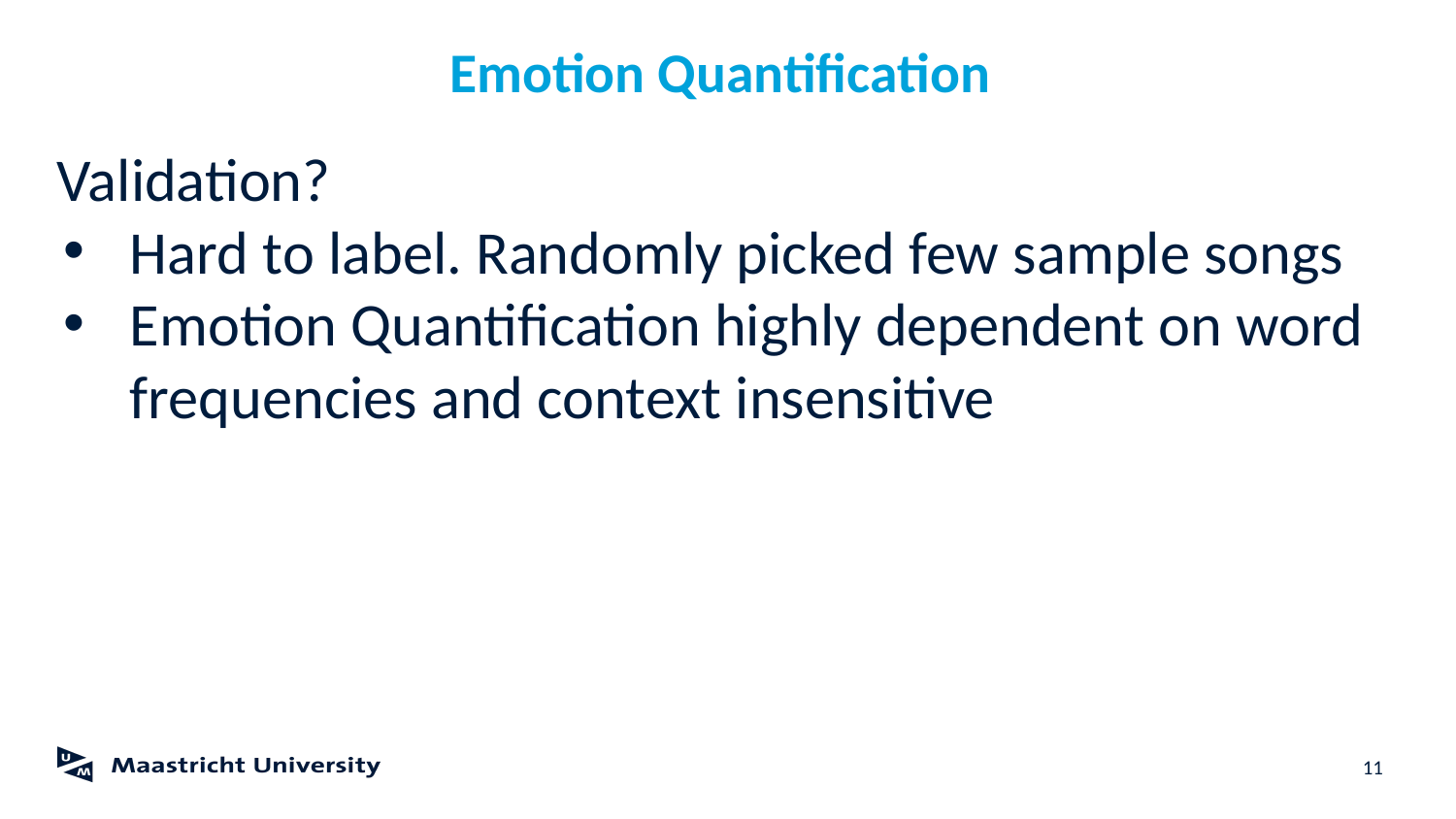

# Emotion Quantification
Validation?
Hard to label. Randomly picked few sample songs
Emotion Quantification highly dependent on word frequencies and context insensitive

11